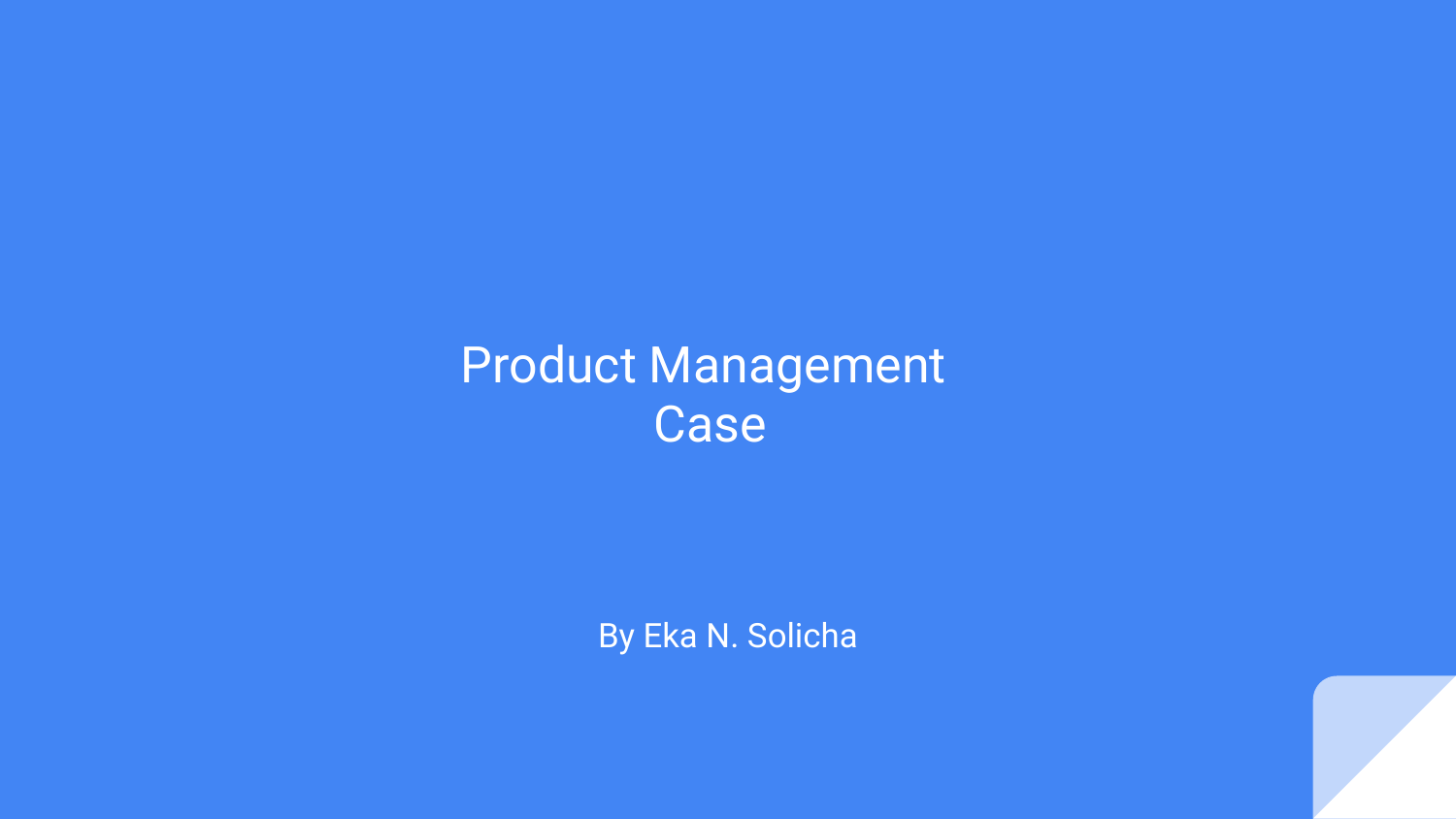

# Product Management Case
By Eka N. Solicha